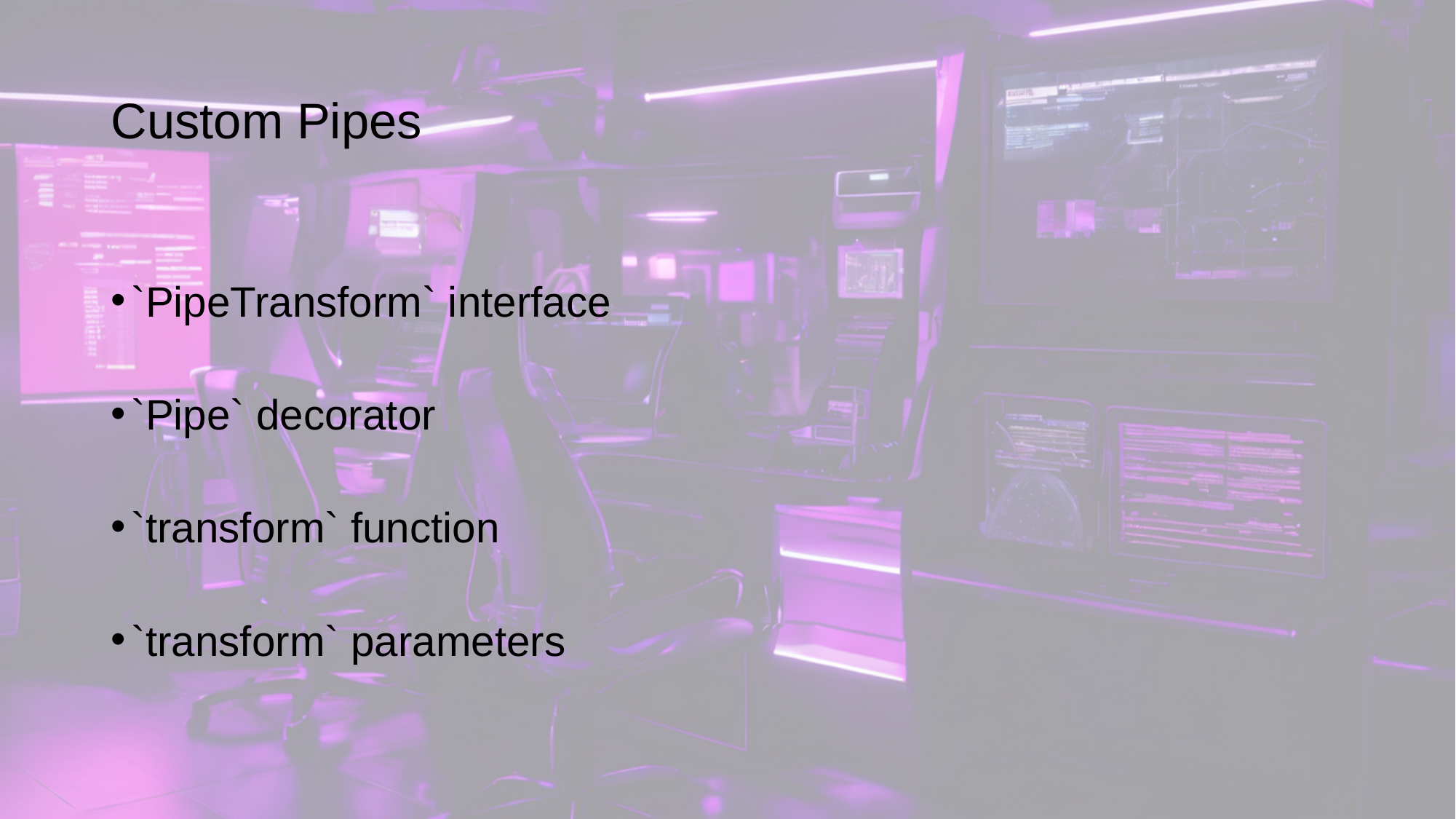

# Custom Pipes
`PipeTransform` interface
`Pipe` decorator
`transform` function
`transform` parameters